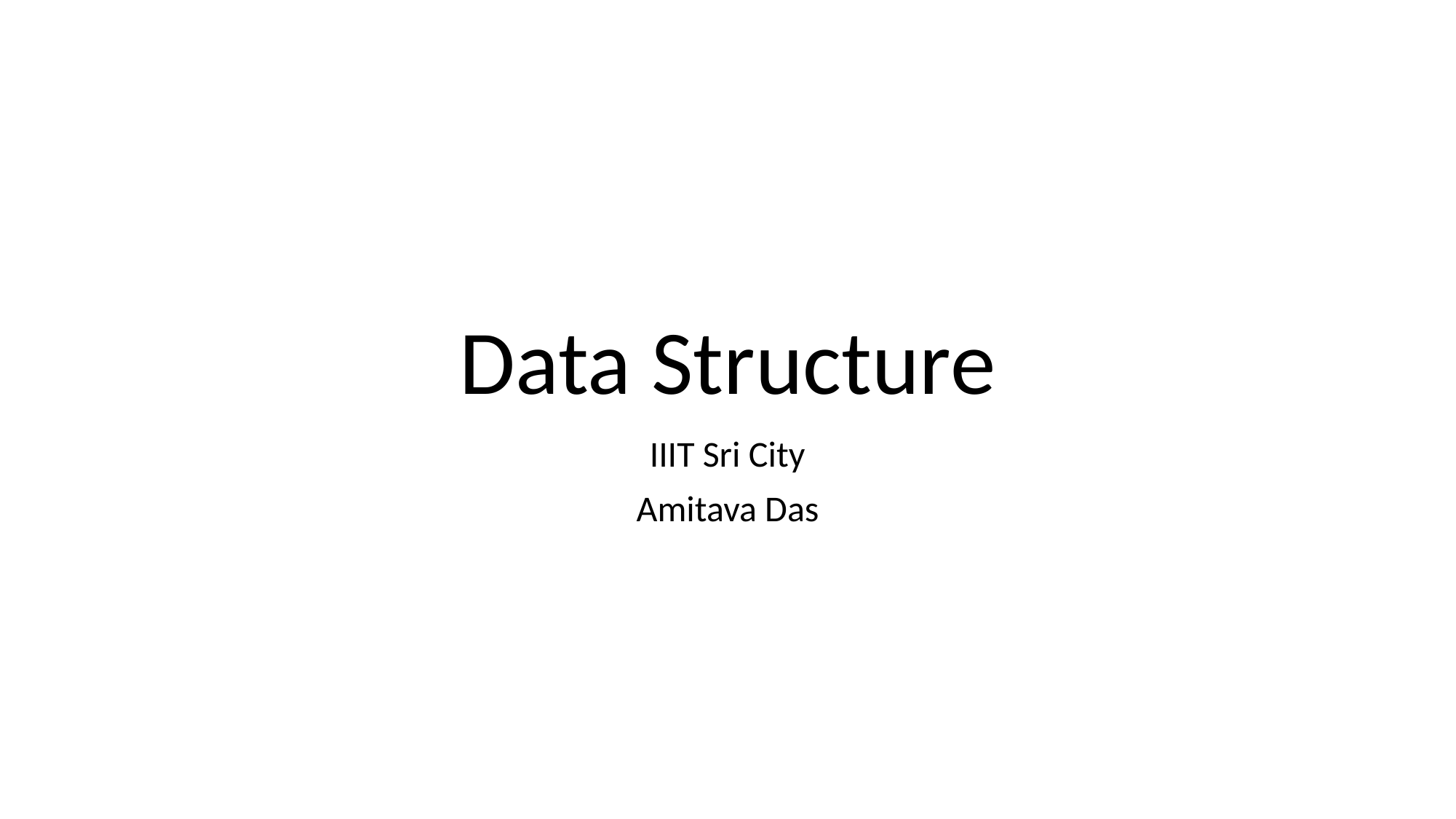

# Data Structure
IIIT Sri City
Amitava Das